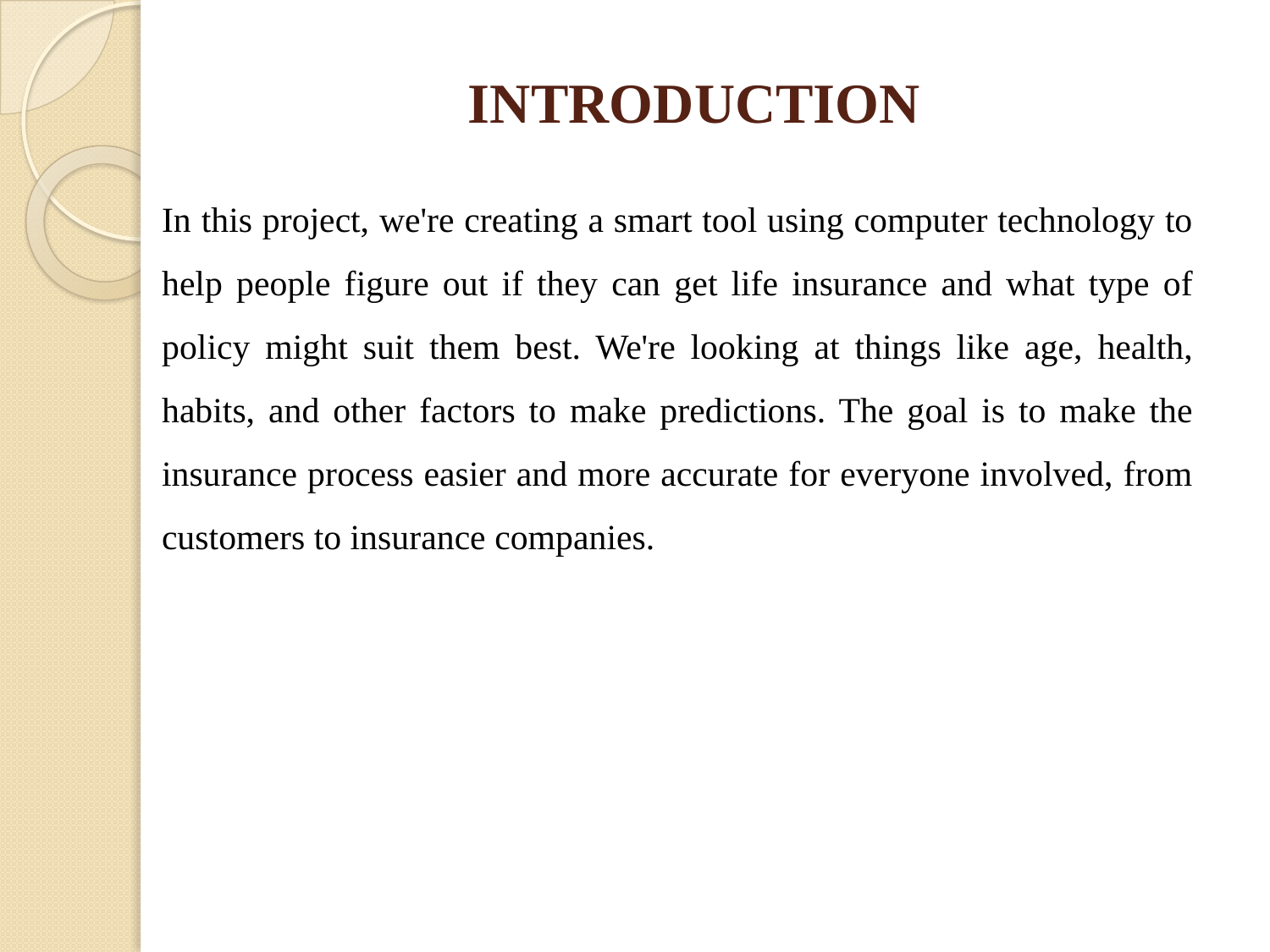

# INTRODUCTION
In this project, we're creating a smart tool using computer technology to help people figure out if they can get life insurance and what type of policy might suit them best. We're looking at things like age, health, habits, and other factors to make predictions. The goal is to make the insurance process easier and more accurate for everyone involved, from customers to insurance companies.